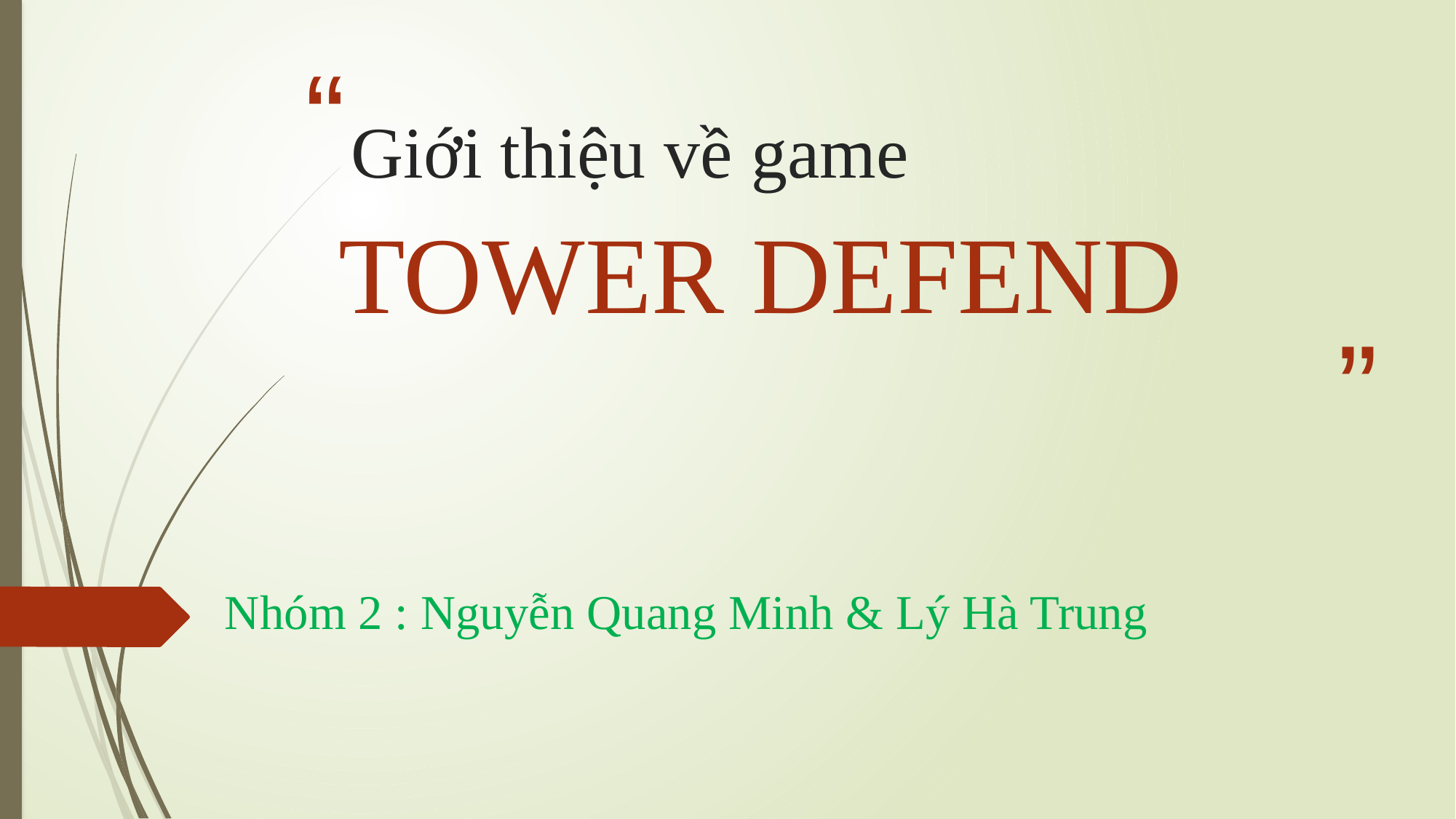

# Giới thiệu về game
TOWER DEFEND
Nhóm 2 : Nguyễn Quang Minh & Lý Hà Trung